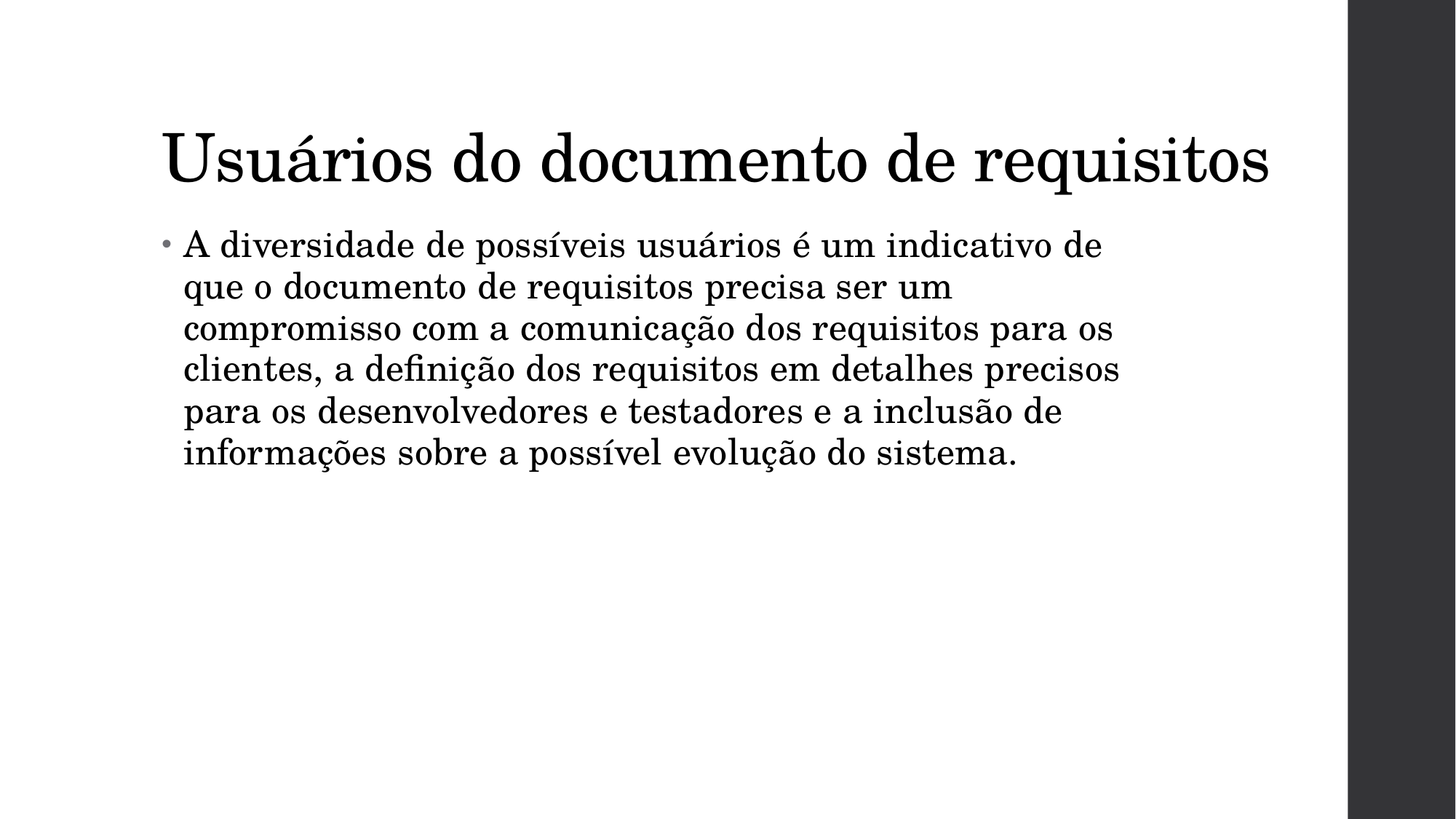

# Usuários do documento de requisitos
A diversidade de possíveis usuários é um indicativo de que o documento de requisitos precisa ser um compromisso com a comunicação dos requisitos para os clientes, a definição dos requisitos em detalhes precisos para os desenvolvedores e testadores e a inclusão de informações sobre a possível evolução do sistema.